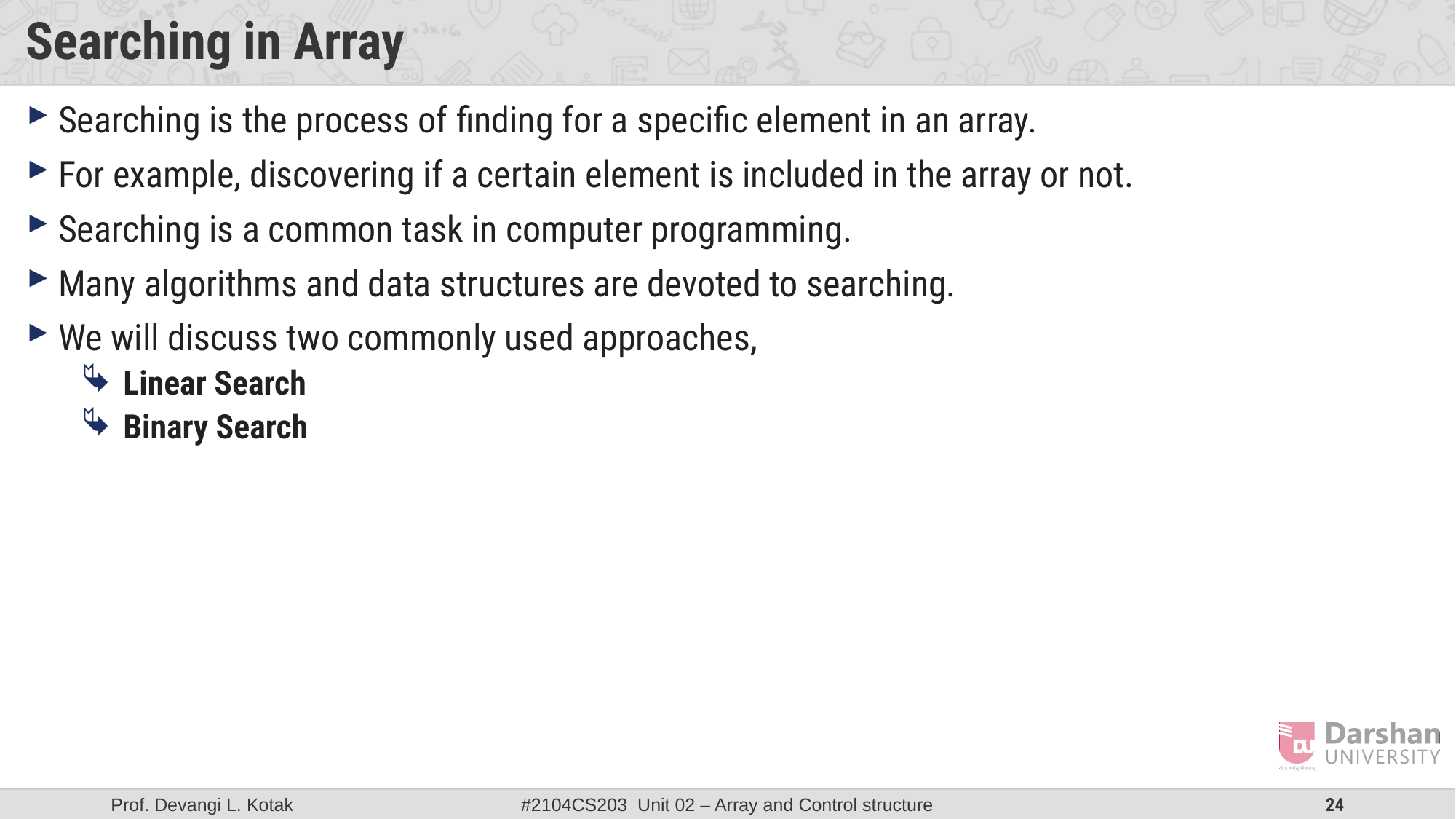

# Searching in Array
Searching is the process of finding for a specific element in an array.
For example, discovering if a certain element is included in the array or not.
Searching is a common task in computer programming.
Many algorithms and data structures are devoted to searching.
We will discuss two commonly used approaches,
Linear Search
Binary Search